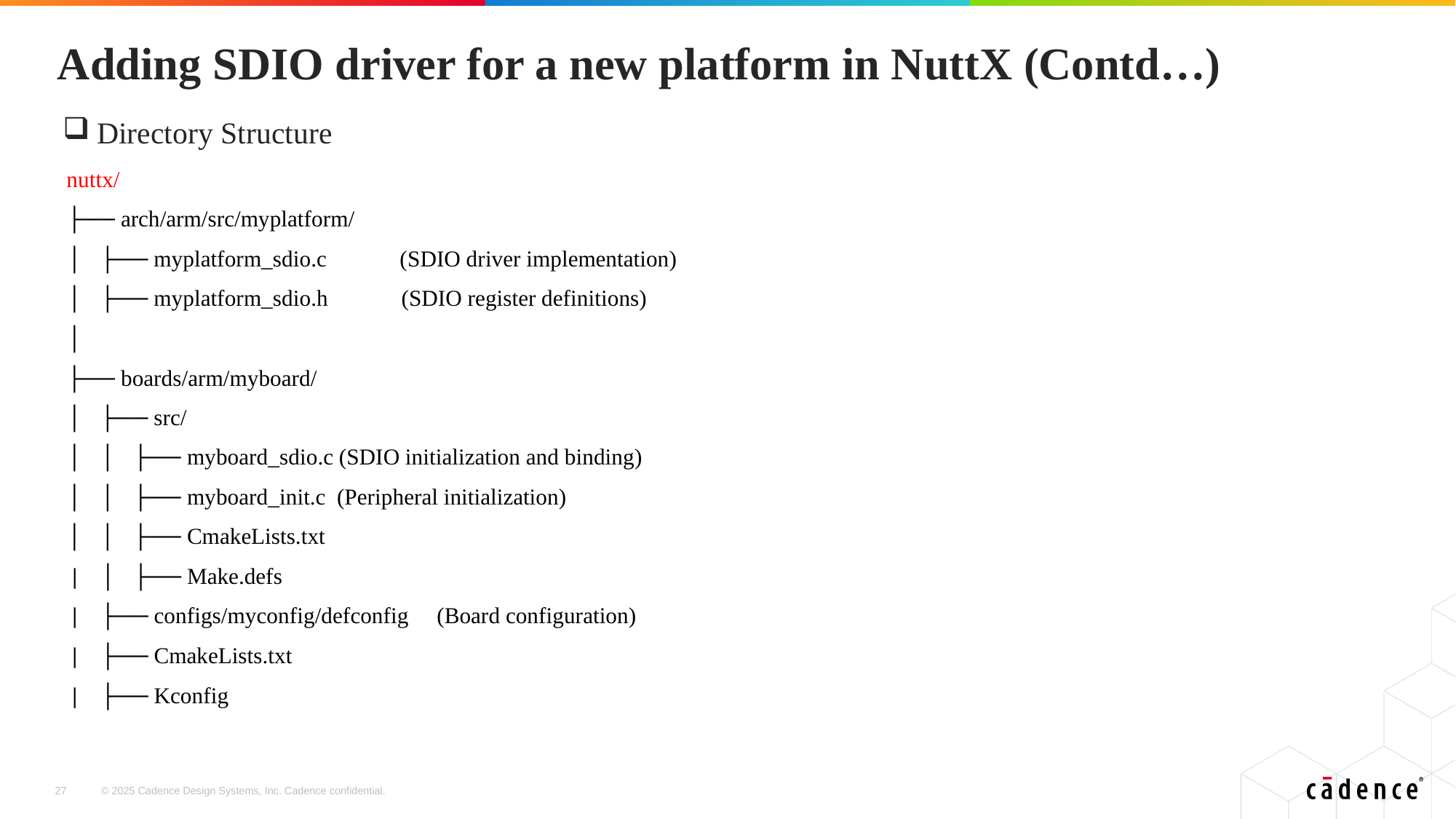

# Adding SDIO driver for a new platform in NuttX (Contd…)
Directory Structure

nuttx/
├── arch/arm/src/myplatform/
│   ├── myplatform_sdio.c             (SDIO driver implementation)
│   ├── myplatform_sdio.h             (SDIO register definitions)
│
├── boards/arm/myboard/
│   ├── src/
│   │   ├── myboard_sdio.c (SDIO initialization and binding)
│   │   ├── myboard_init.c  (Peripheral initialization)
│   │   ├── CmakeLists.txt
 |    │   ├── Make.defs
 |    ├── configs/myconfig/defconfig     (Board configuration)
 |    ├── CmakeLists.txt
 |    ├── Kconfig